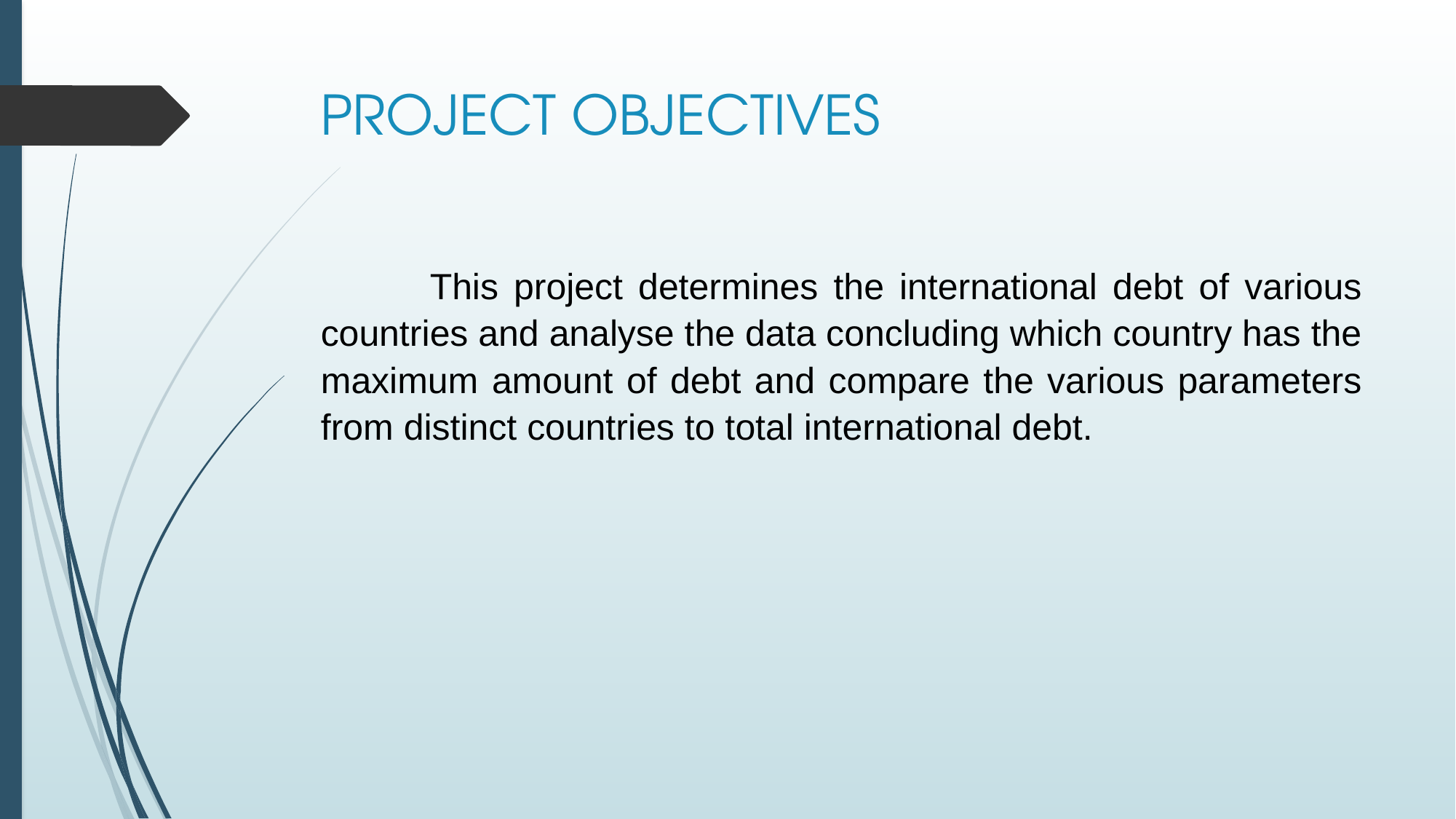

# PROJECT OBJECTIVES
	This project determines the international debt of various countries and analyse the data concluding which country has the maximum amount of debt and compare the various parameters from distinct countries to total international debt.